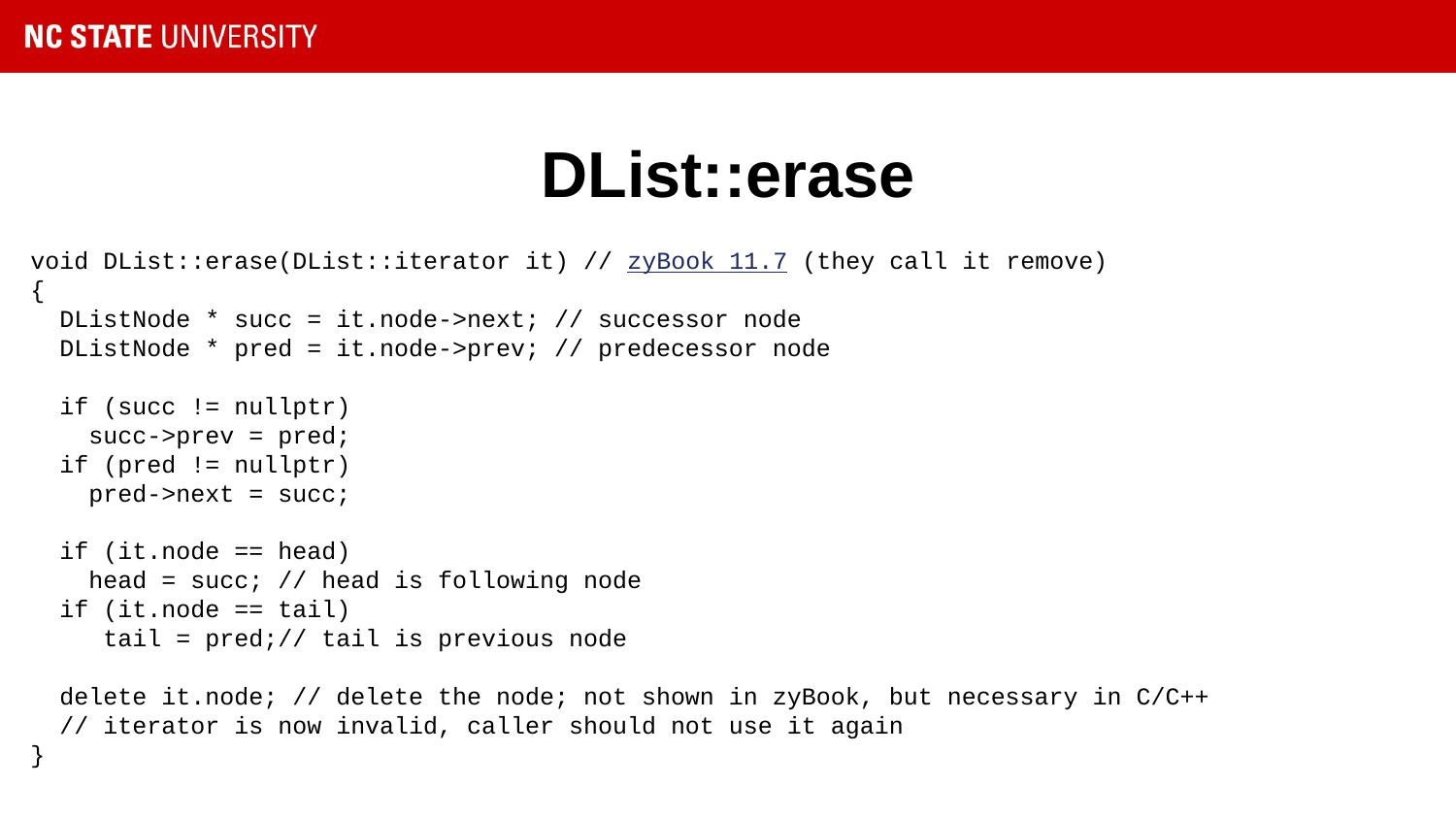

# DList::erase
void DList::erase(DList::iterator it) // zyBook 11.7 (they call it remove)
{
  DListNode * succ = it.node->next; // successor node
  DListNode * pred = it.node->prev; // predecessor node

  if (succ != nullptr)
    succ->prev = pred;
  if (pred != nullptr)
    pred->next = succ;

  if (it.node == head)
    head = succ; // head is following node
  if (it.node == tail)
     tail = pred;// tail is previous node

  delete it.node; // delete the node; not shown in zyBook, but necessary in C/C++
  // iterator is now invalid, caller should not use it again
}